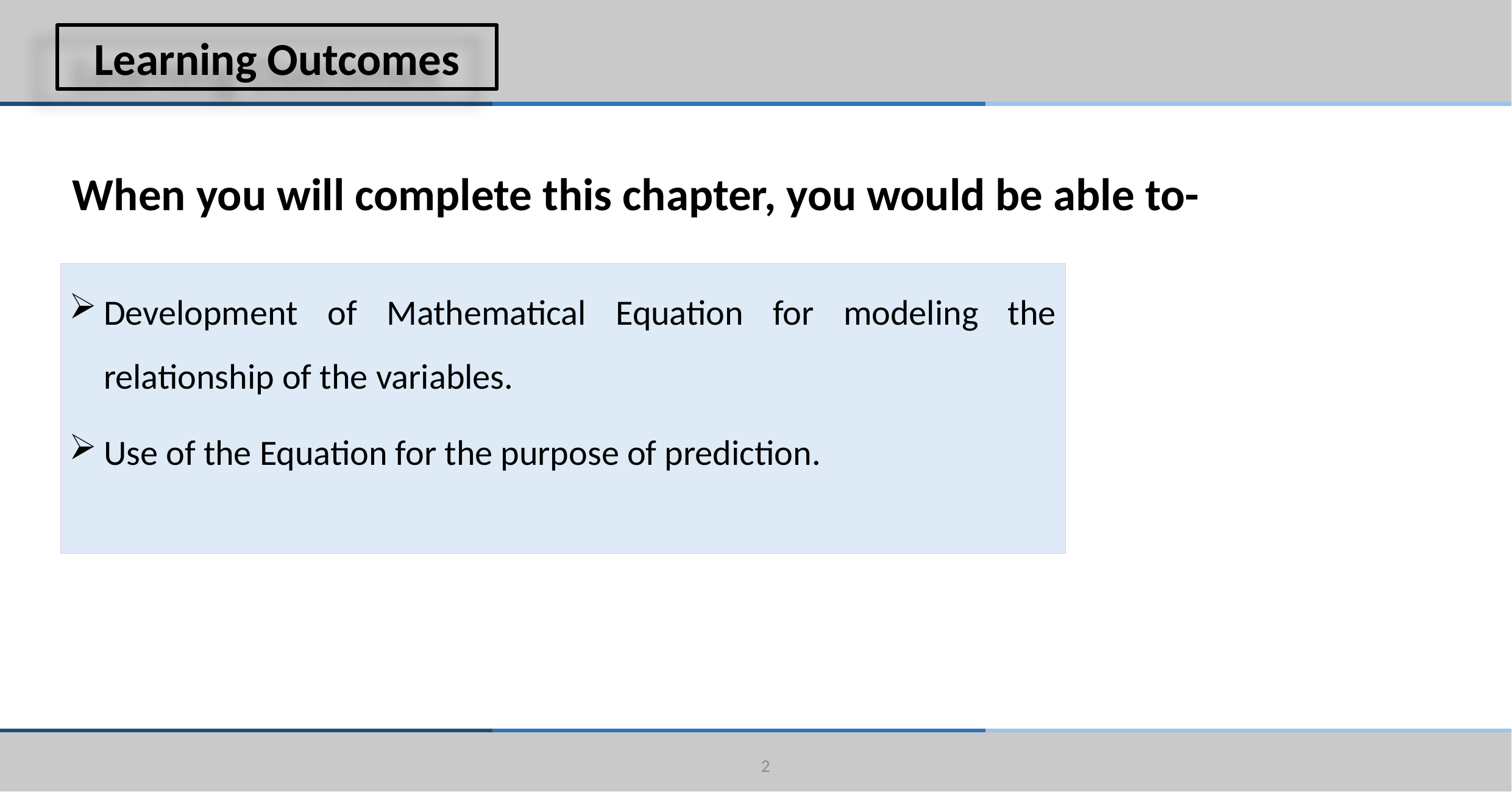

Learning Outcomes
When you will complete this chapter, you would be able to-
Development of Mathematical Equation for modeling the relationship of the variables.
Use of the Equation for the purpose of prediction.

2